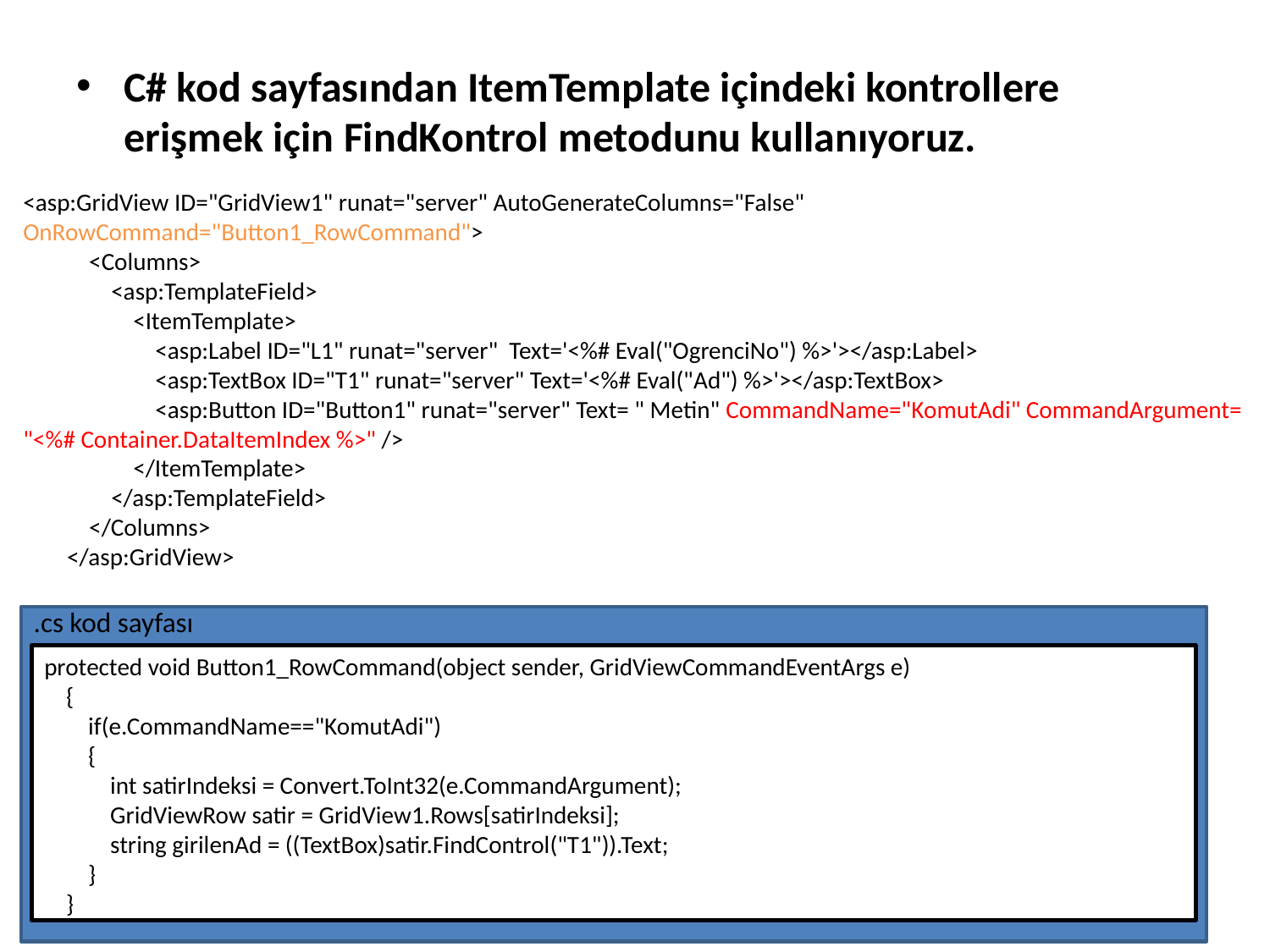

C# kod sayfasından ItemTemplate içindeki kontrollere erişmek için FindKontrol metodunu kullanıyoruz.
<asp:GridView ID="GridView1" runat="server" AutoGenerateColumns="False" OnRowCommand="Button1_RowCommand">
            <Columns>
                <asp:TemplateField>
                    <ItemTemplate>
                        <asp:Label ID="L1" runat="server"  Text='<%# Eval("OgrenciNo") %>'></asp:Label>
                        <asp:TextBox ID="T1" runat="server" Text='<%# Eval("Ad") %>'></asp:TextBox>
                        <asp:Button ID="Button1" runat="server" Text= " Metin" CommandName="KomutAdi" CommandArgument= "<%# Container.DataItemIndex %>" />
                    </ItemTemplate>
                </asp:TemplateField>
            </Columns>
        </asp:GridView>
.cs kod sayfası

protected void Button1_RowCommand(object sender, GridViewCommandEventArgs e)
    {
        if(e.CommandName=="KomutAdi")
        {
            int satirIndeksi = Convert.ToInt32(e.CommandArgument);
            GridViewRow satir = GridView1.Rows[satirIndeksi];
            string girilenAd = ((TextBox)satir.FindControl("T1")).Text;
        }
    }